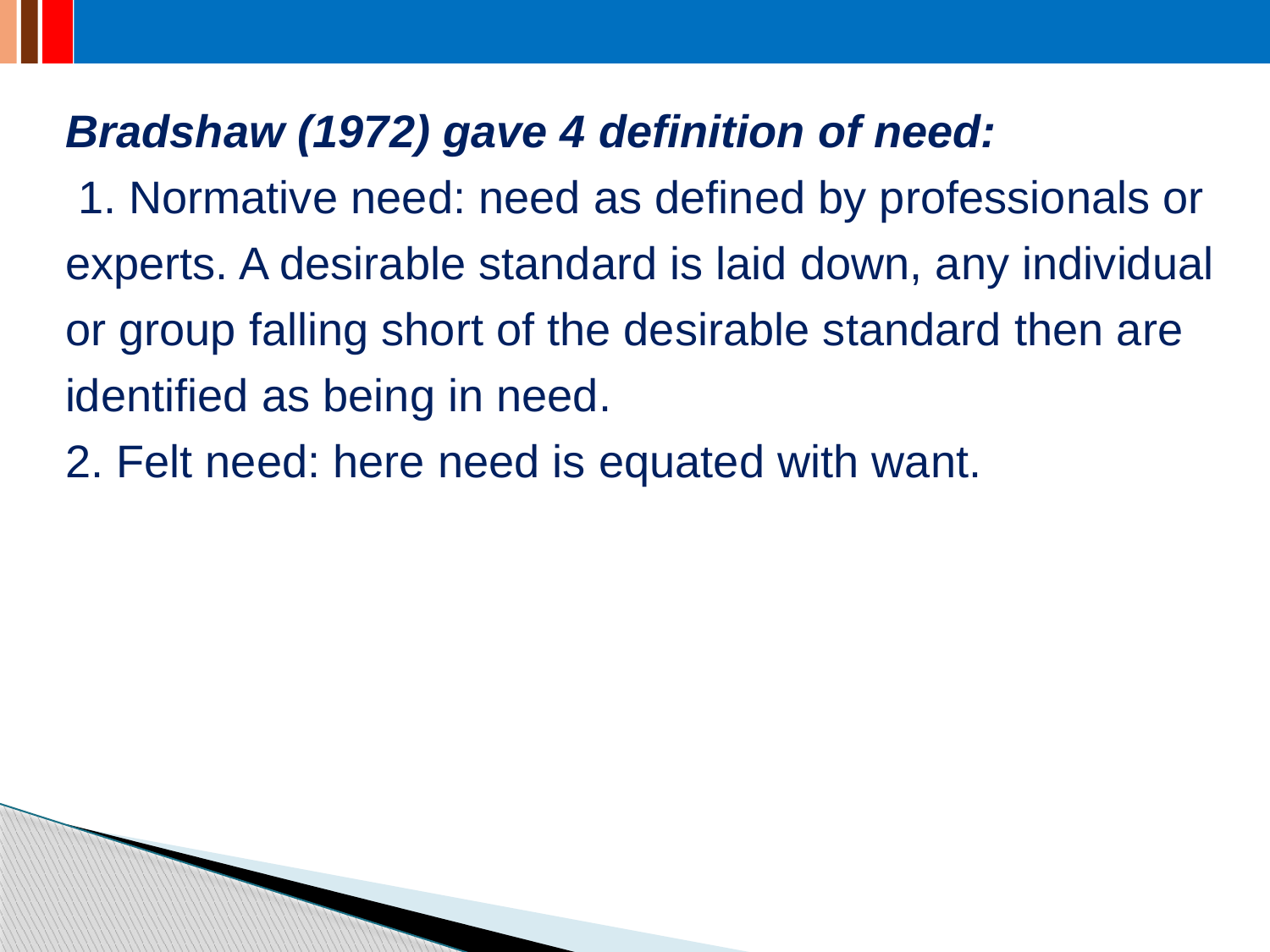

Bradshaw (1972) gave 4 definition of need:
 1. Normative need: need as defined by professionals or experts. A desirable standard is laid down, any individual or group falling short of the desirable standard then are identified as being in need.
2. Felt need: here need is equated with want.